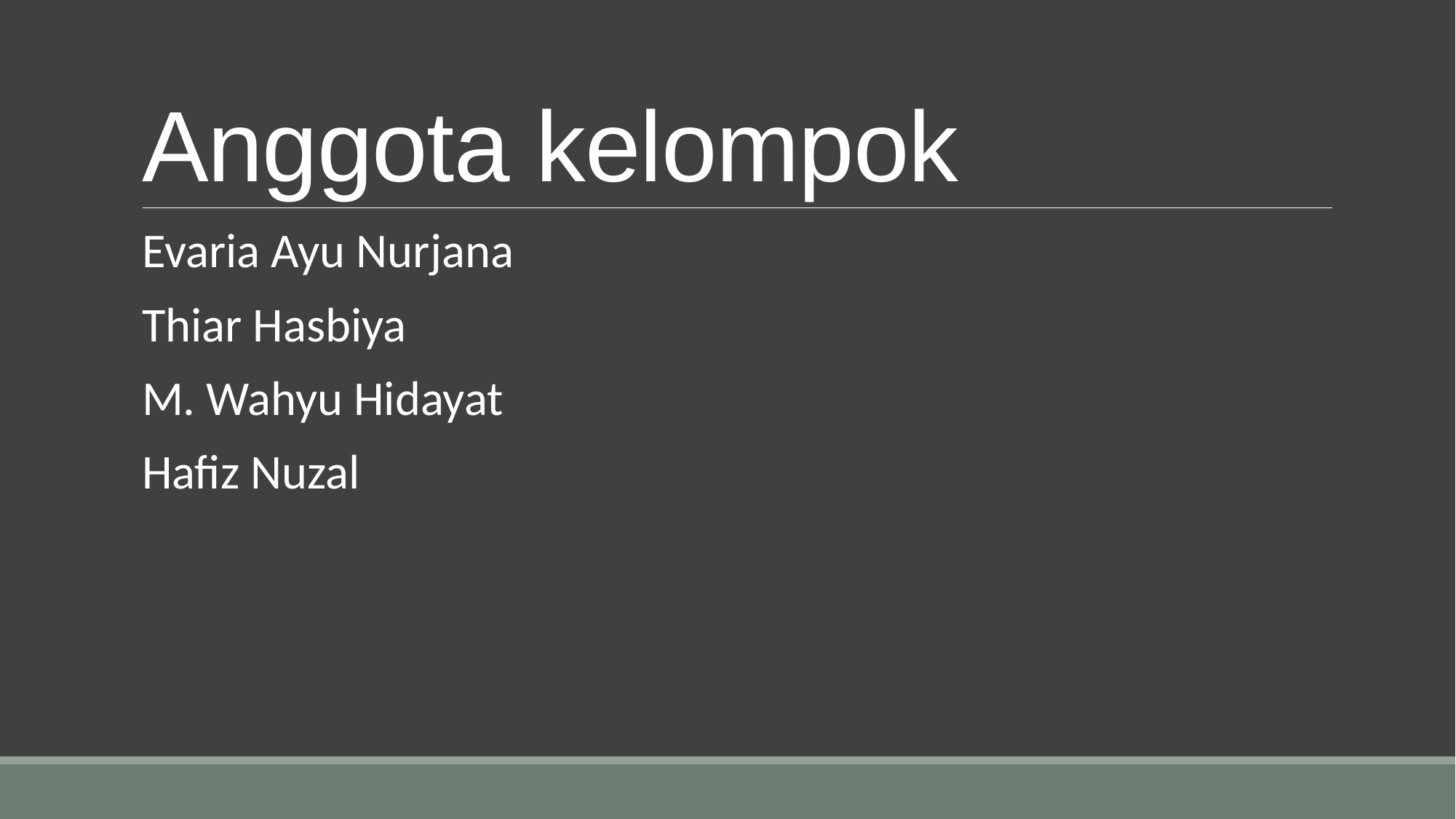

# Anggota kelompok
Evaria Ayu Nurjana
Thiar Hasbiya
M. Wahyu Hidayat
Hafiz Nuzal